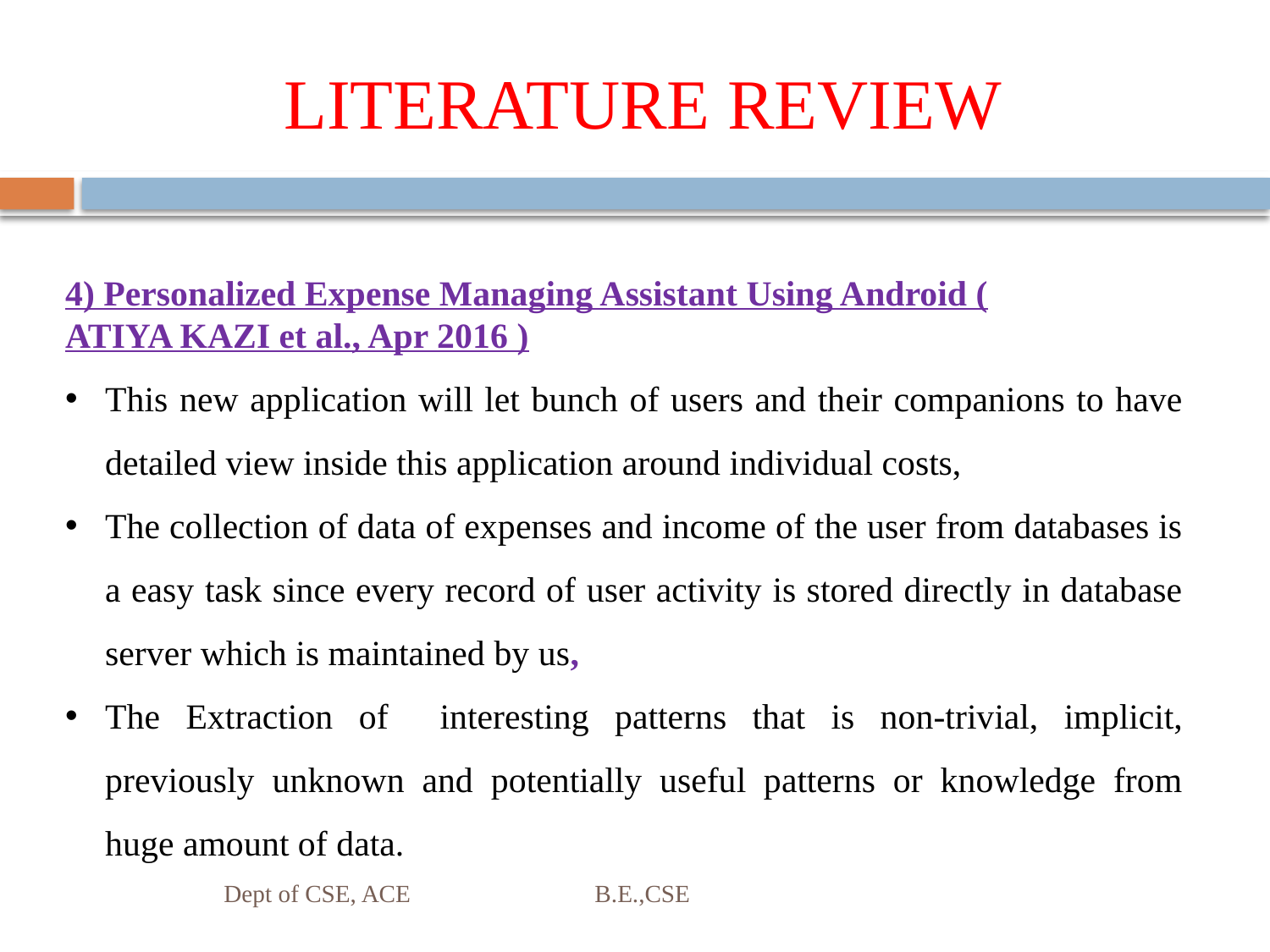

# LITERATURE REVIEW
4) Personalized Expense Managing Assistant Using Android (
ATIYA KAZI et al., Apr 2016 )
This new application will let bunch of users and their companions to have detailed view inside this application around individual costs,
The collection of data of expenses and income of the user from databases is a easy task since every record of user activity is stored directly in database server which is maintained by us,
The Extraction of  interesting patterns that is non-trivial, implicit, previously unknown and potentially useful patterns or knowledge from huge amount of data.
Dept of CSE, ACE                              B.E.,CSE